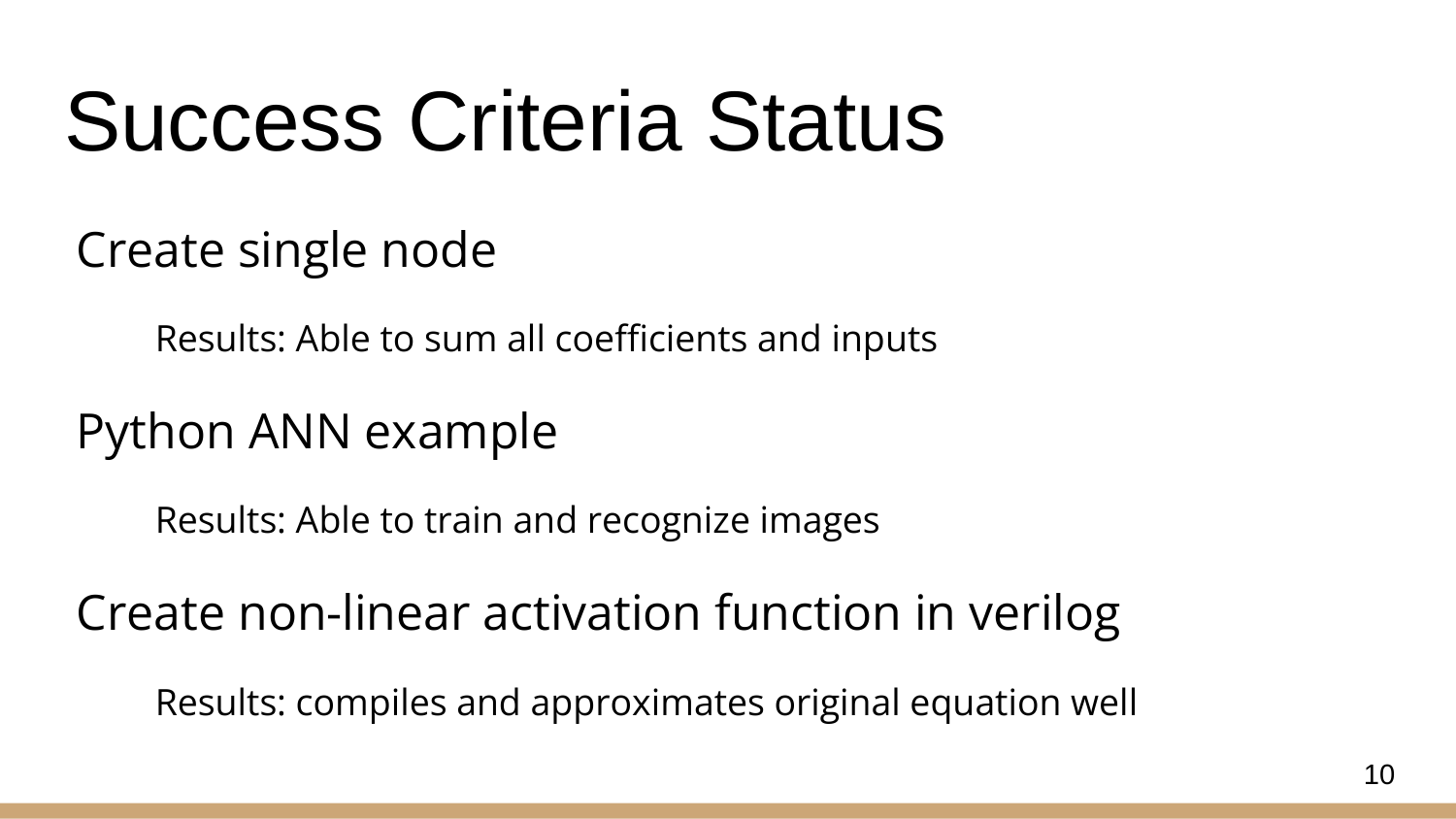

# Success Criteria Status
Create single node
Results: Able to sum all coefficients and inputs
Python ANN example
Results: Able to train and recognize images
Create non-linear activation function in verilog
Results: compiles and approximates original equation well
10